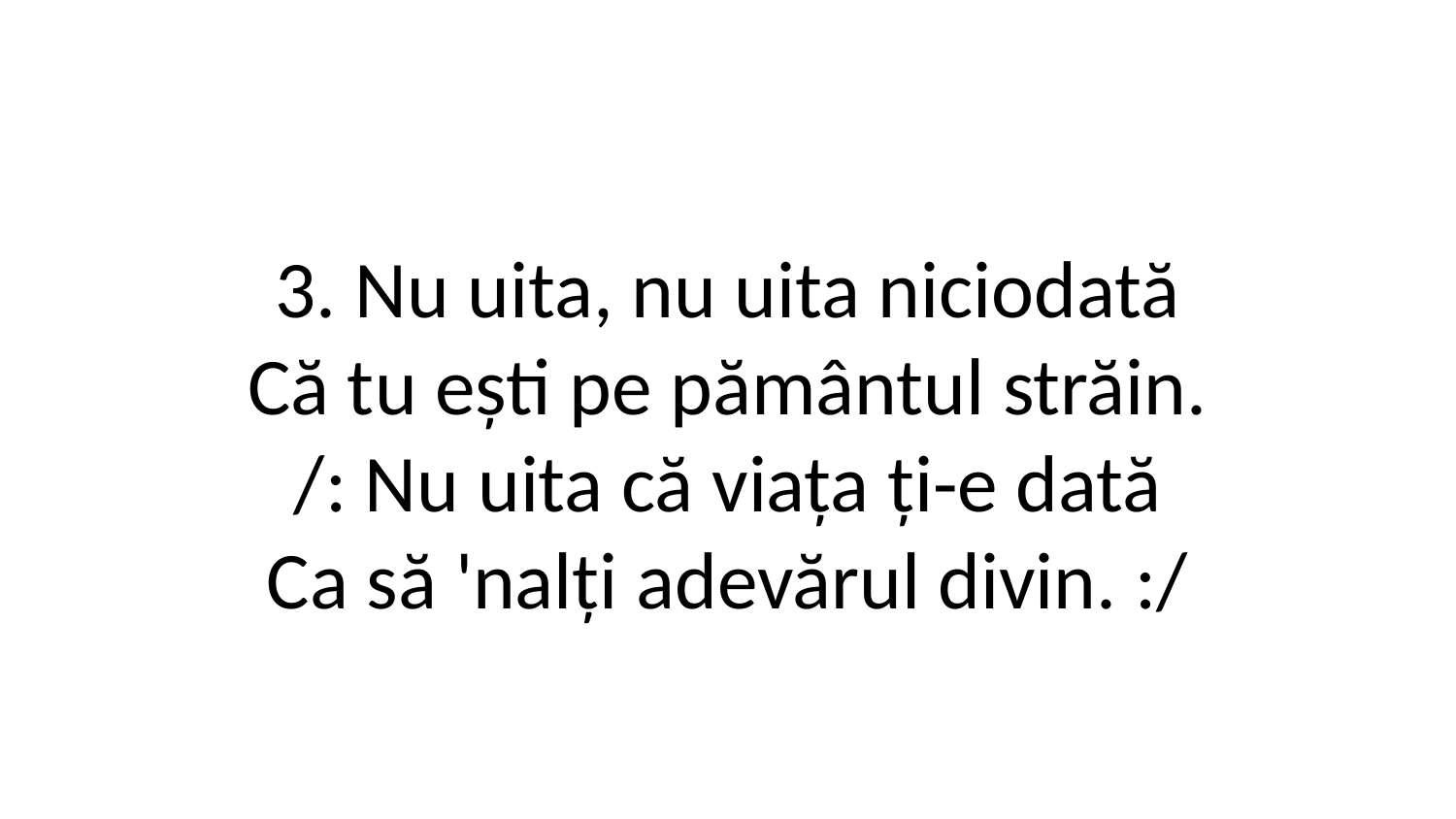

3. Nu uita, nu uita niciodată
Că tu ești pe pământul străin.
/: Nu uita că viața ți-e dată
Ca să 'nalți adevărul divin. :/